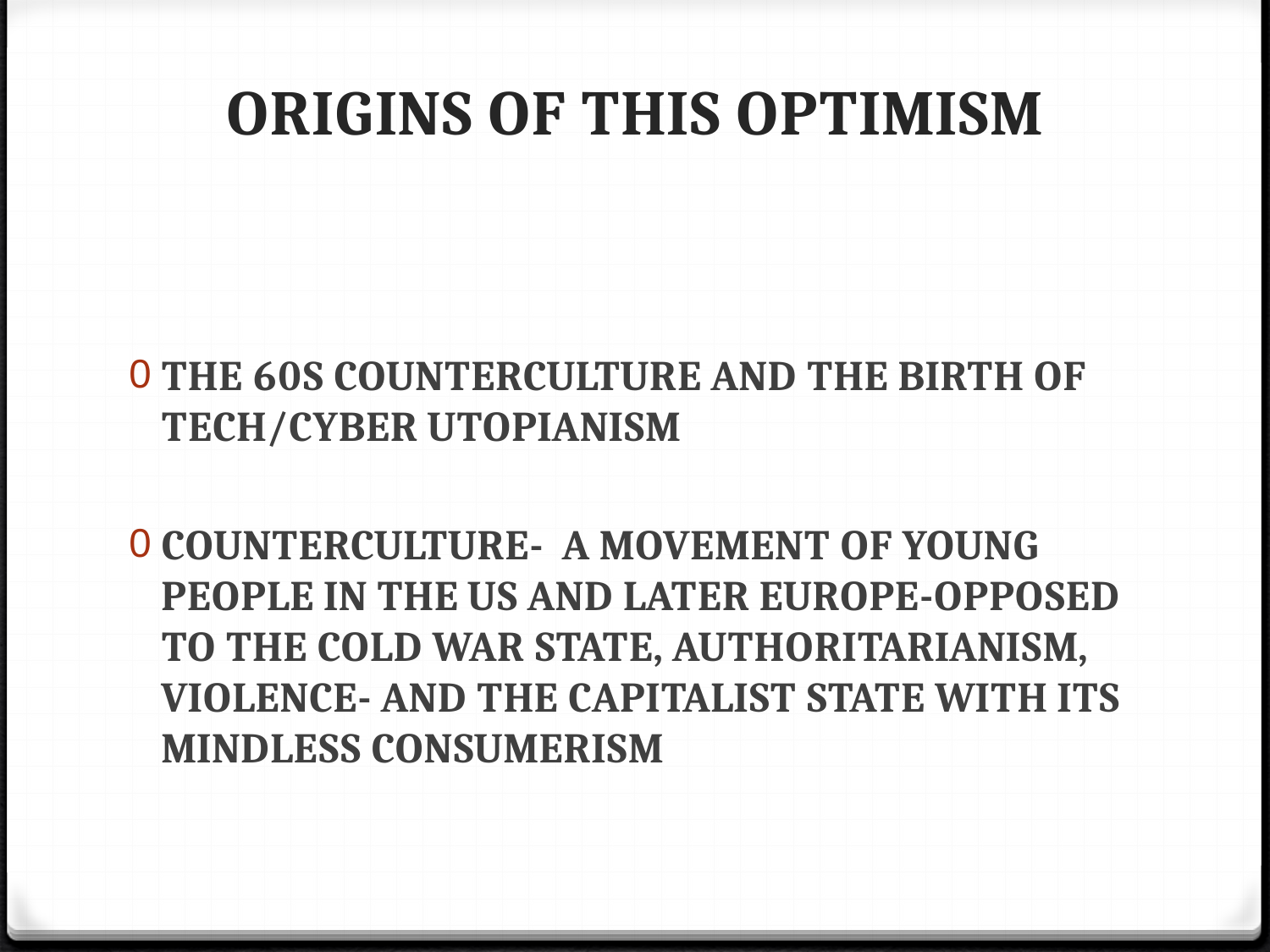

# ORIGINS OF THIS OPTIMISM

THE 60S COUNTERCULTURE AND THE BIRTH OF TECH/CYBER UTOPIANISM

COUNTERCULTURE-  A MOVEMENT OF YOUNG PEOPLE IN THE US AND LATER EUROPE-OPPOSED TO THE COLD WAR STATE, AUTHORITARIANISM, VIOLENCE- AND THE CAPITALIST STATE WITH ITS MINDLESS CONSUMERISM